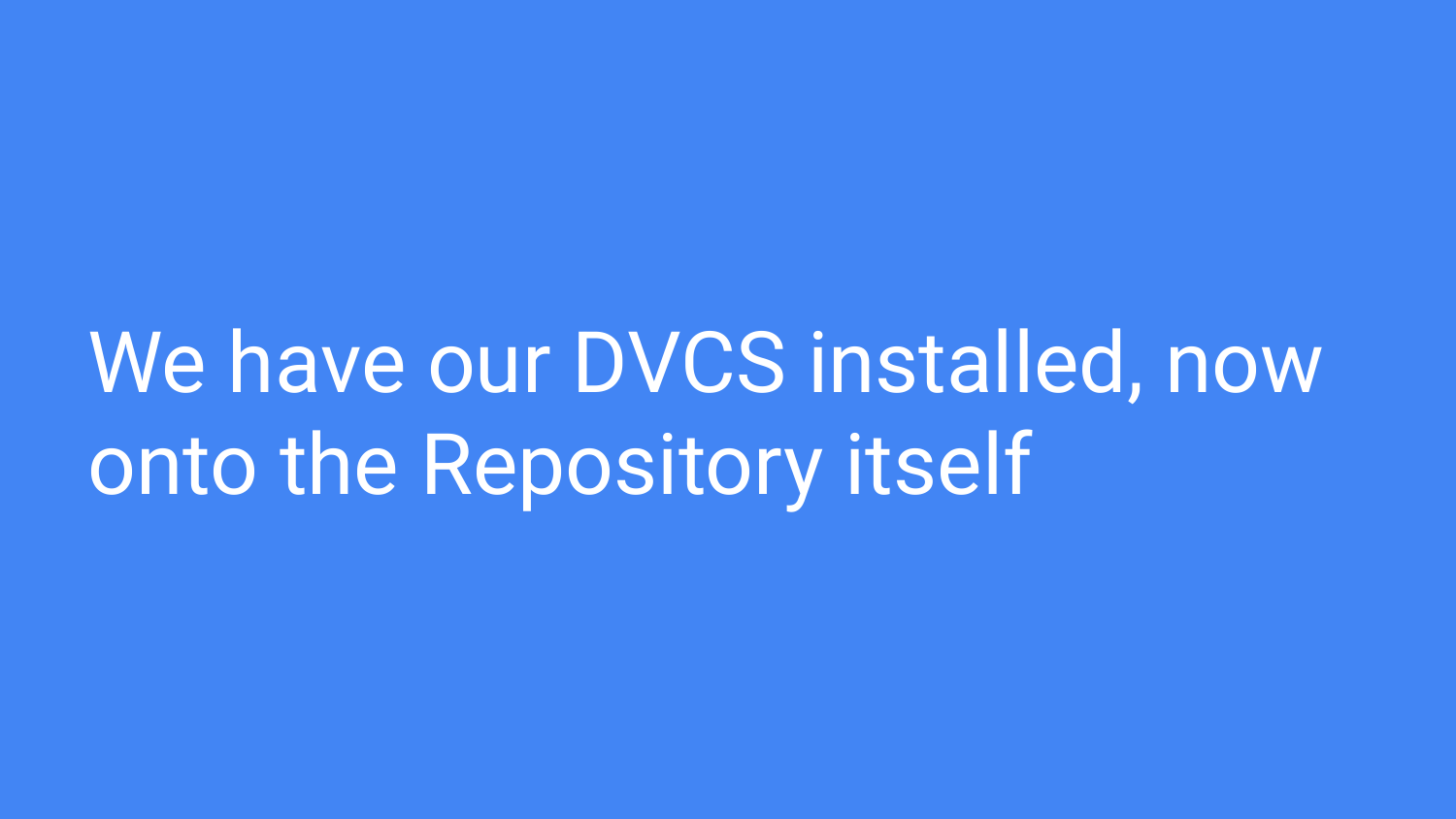

# We have our DVCS installed, now onto the Repository itself